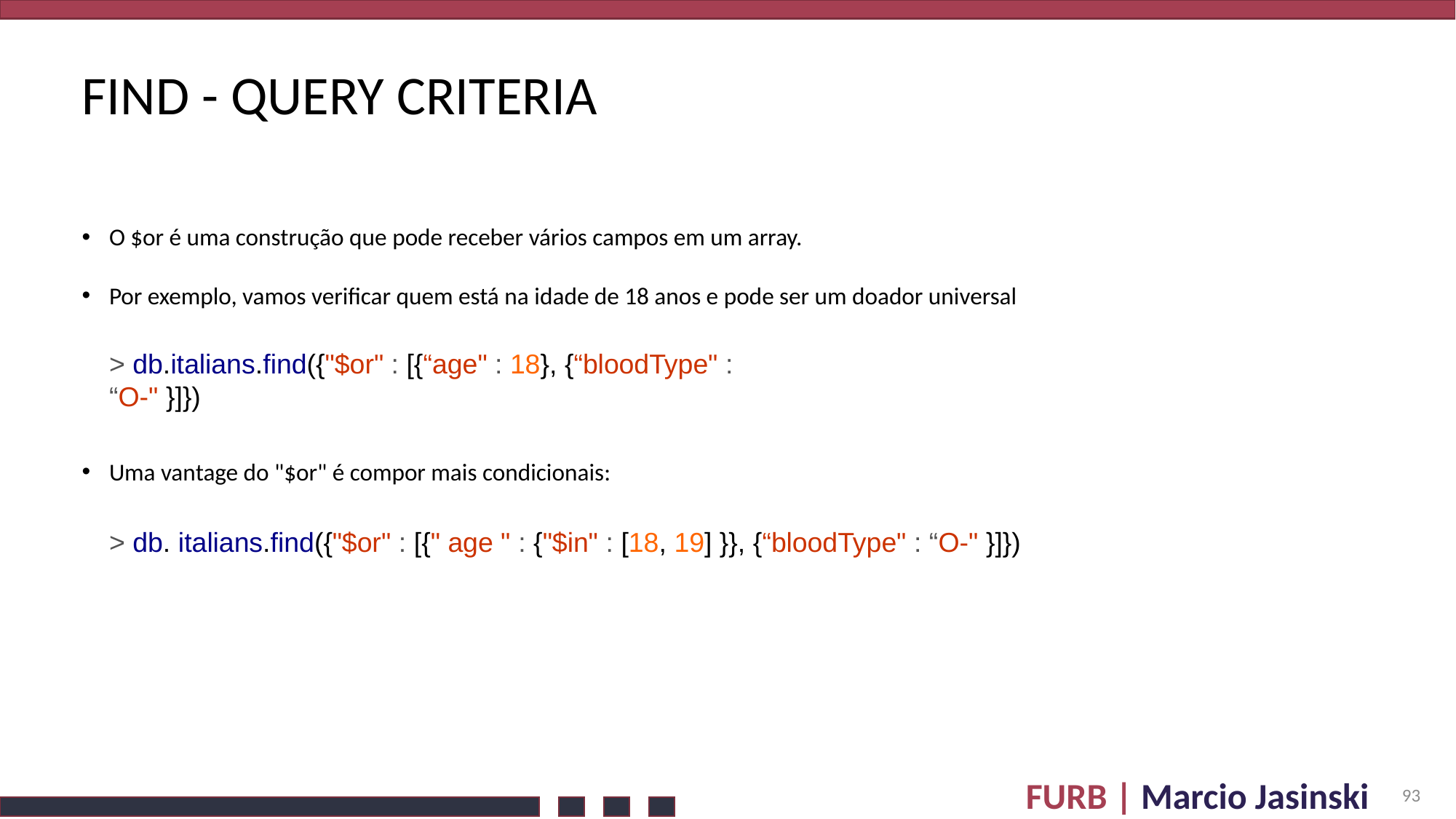

# FIND - Query Criteria
O $or é uma construção que pode receber vários campos em um array.
Por exemplo, vamos verificar quem está na idade de 18 anos e pode ser um doador universal

Uma vantage do "$or" é compor mais condicionais:

> db.italians.find({"$or" : [{“age" : 18}, {“bloodType" : “O-" }]})

> db. italians.find({"$or" : [{" age " : {"$in" : [18, 19] }}, {“bloodType" : “O-" }]})
93